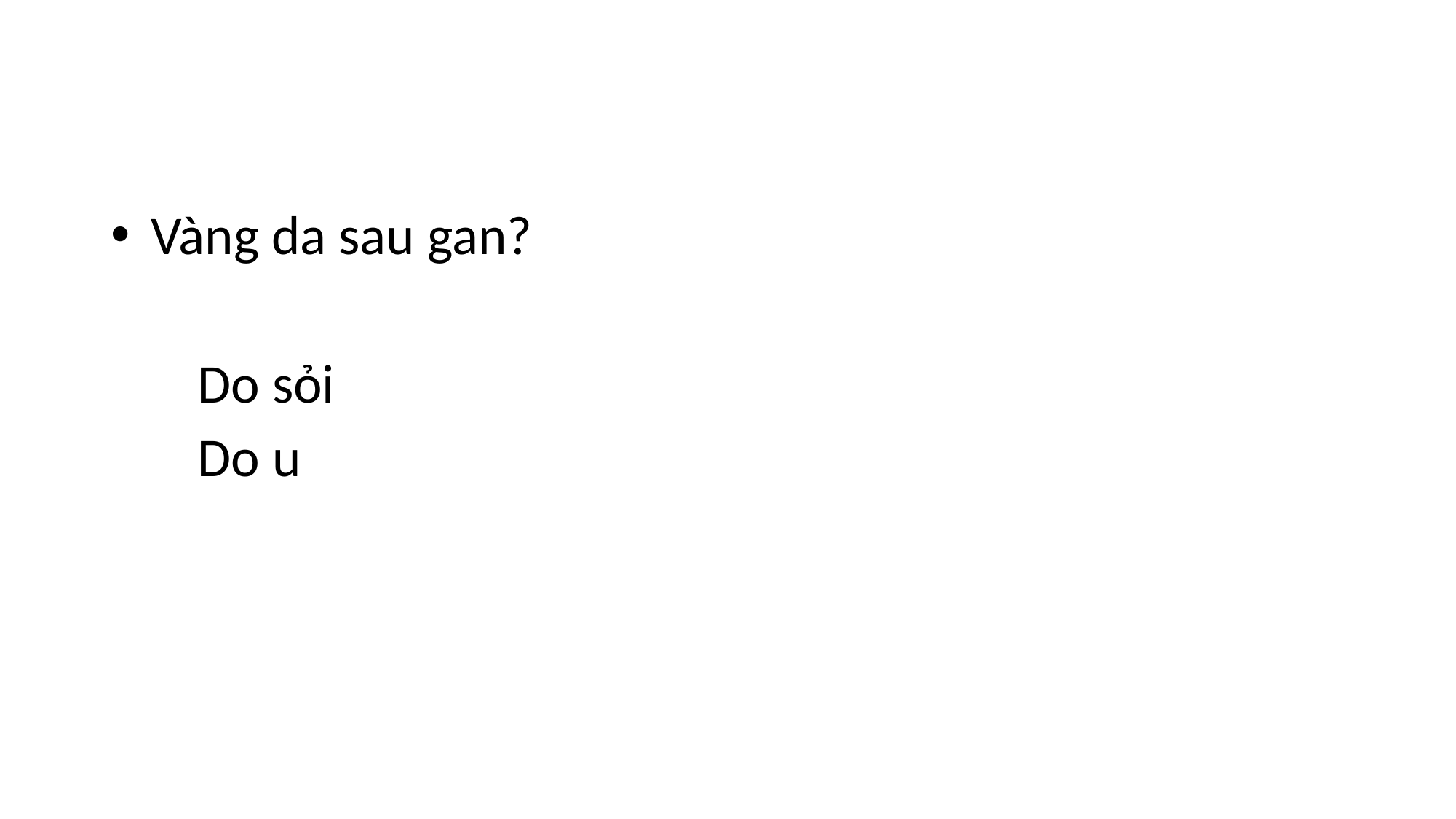

#
 Vàng da sau gan?

       Do sỏi
       Do u